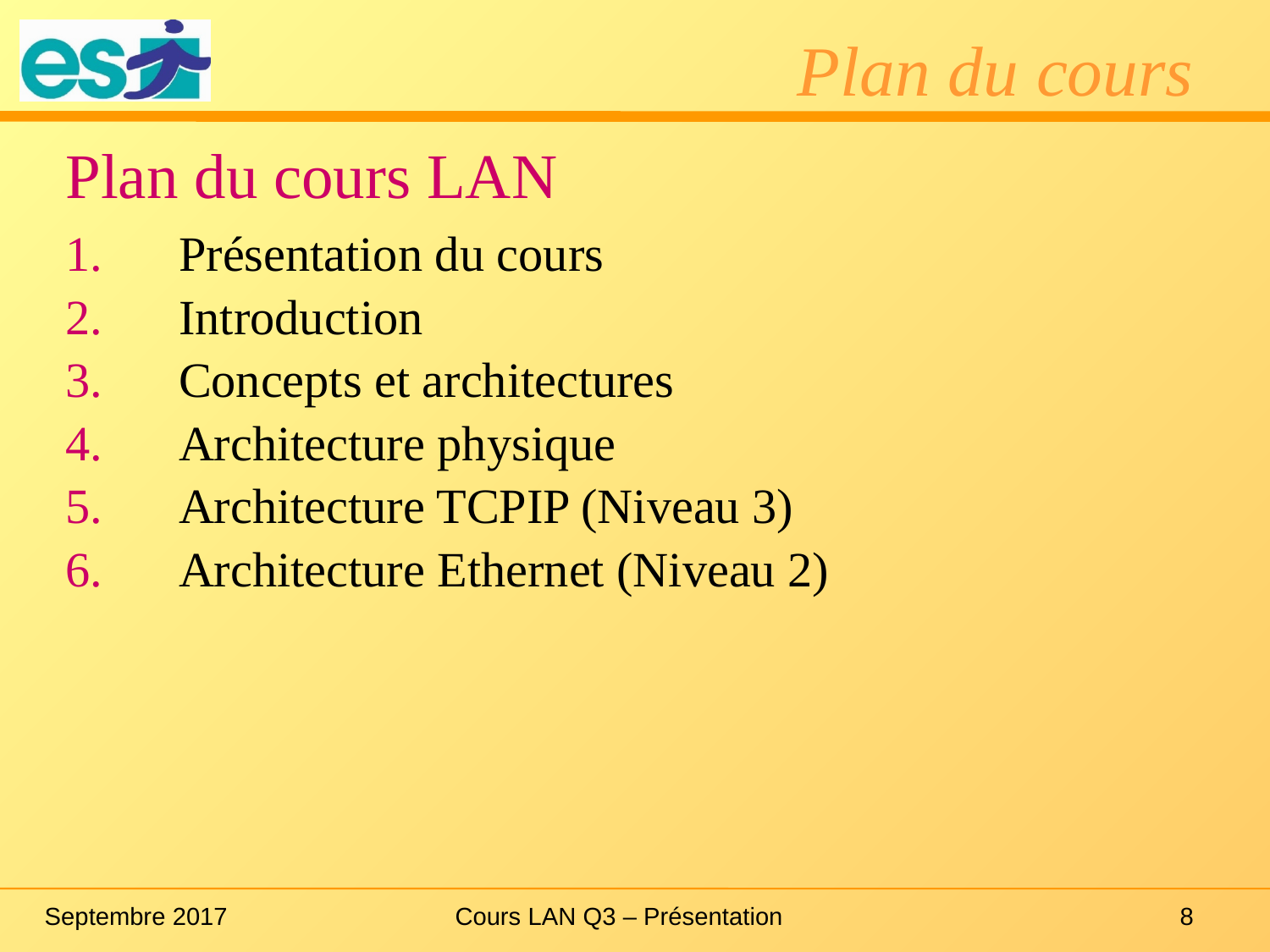

# Plan du cours
Plan du cours LAN
Présentation du cours
Introduction
Concepts et architectures
Architecture physique
Architecture TCPIP (Niveau 3)
Architecture Ethernet (Niveau 2)

Septembre 2017
Cours LAN Q3 – Présentation
8